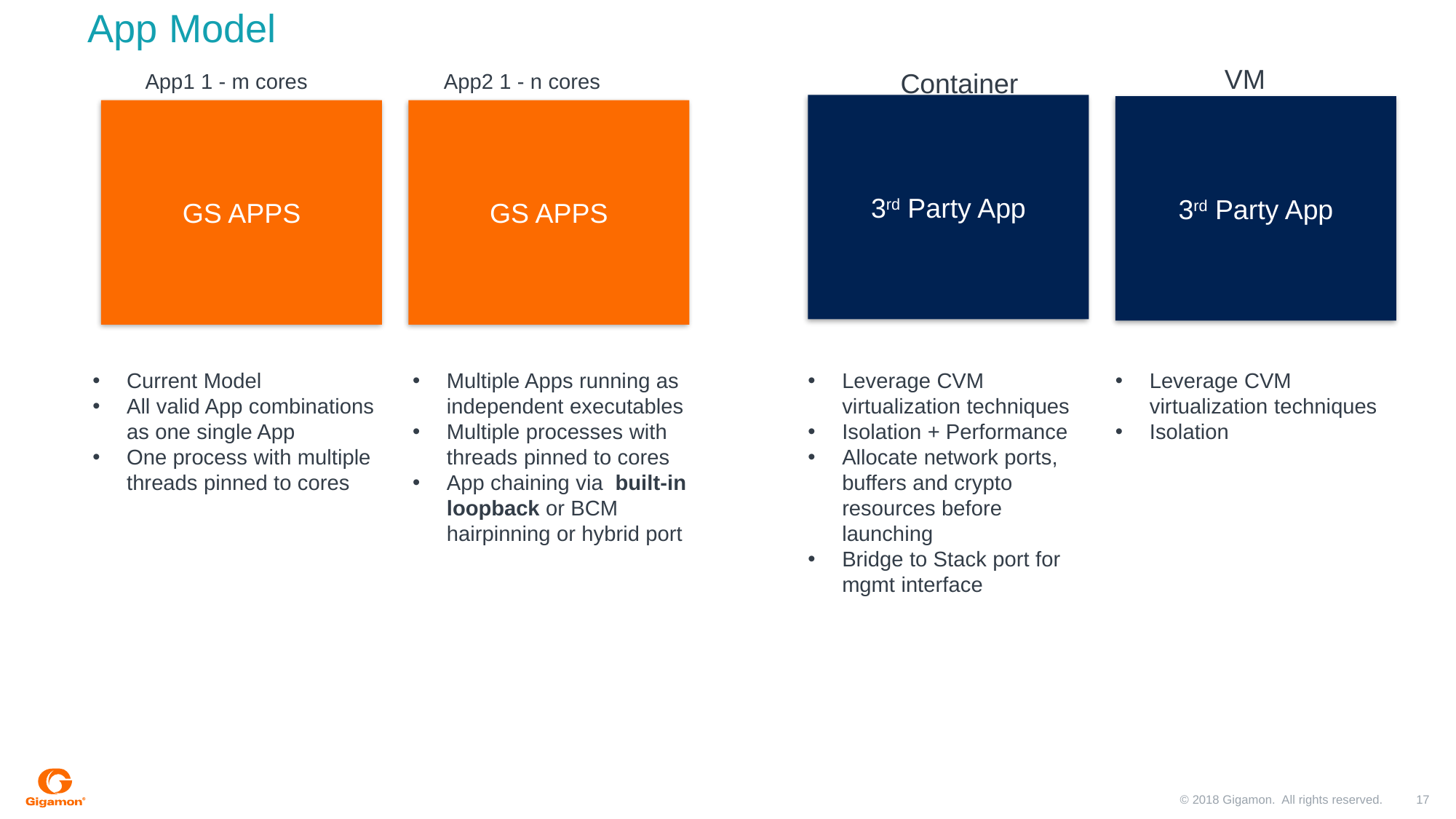

# App Model
VM
Container
App1 1 - m cores
App2 1 - n cores
3rd Party App
3rd Party App
GS APPS
GS APPS
Leverage CVM virtualization techniques
Isolation

Current Model
All valid App combinations as one single App
One process with multiple threads pinned to cores

Multiple Apps running as independent executables
Multiple processes with threads pinned to cores
App chaining via  built-in loopback or BCM hairpinning or hybrid port

Leverage CVM virtualization techniques
Isolation + Performance
Allocate network ports, buffers and crypto resources before launching
Bridge to Stack port for mgmt interface